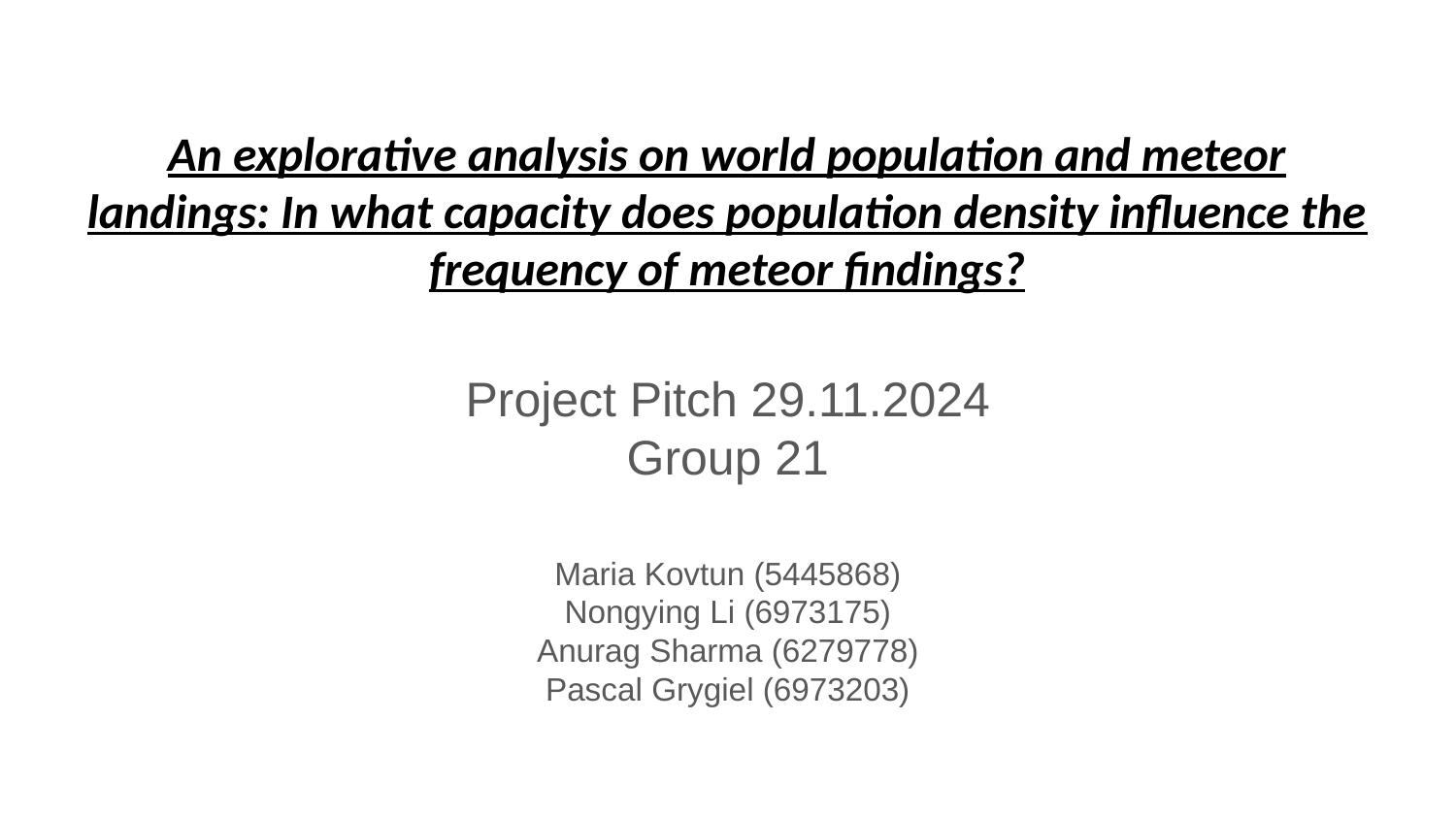

# An explorative analysis on world population and meteor landings: In what capacity does population density influence the frequency of meteor findings?
Project Pitch 29.11.2024
Group 21
Maria Kovtun (5445868)
Nongying Li (6973175)
Anurag Sharma (6279778)
Pascal Grygiel (6973203)